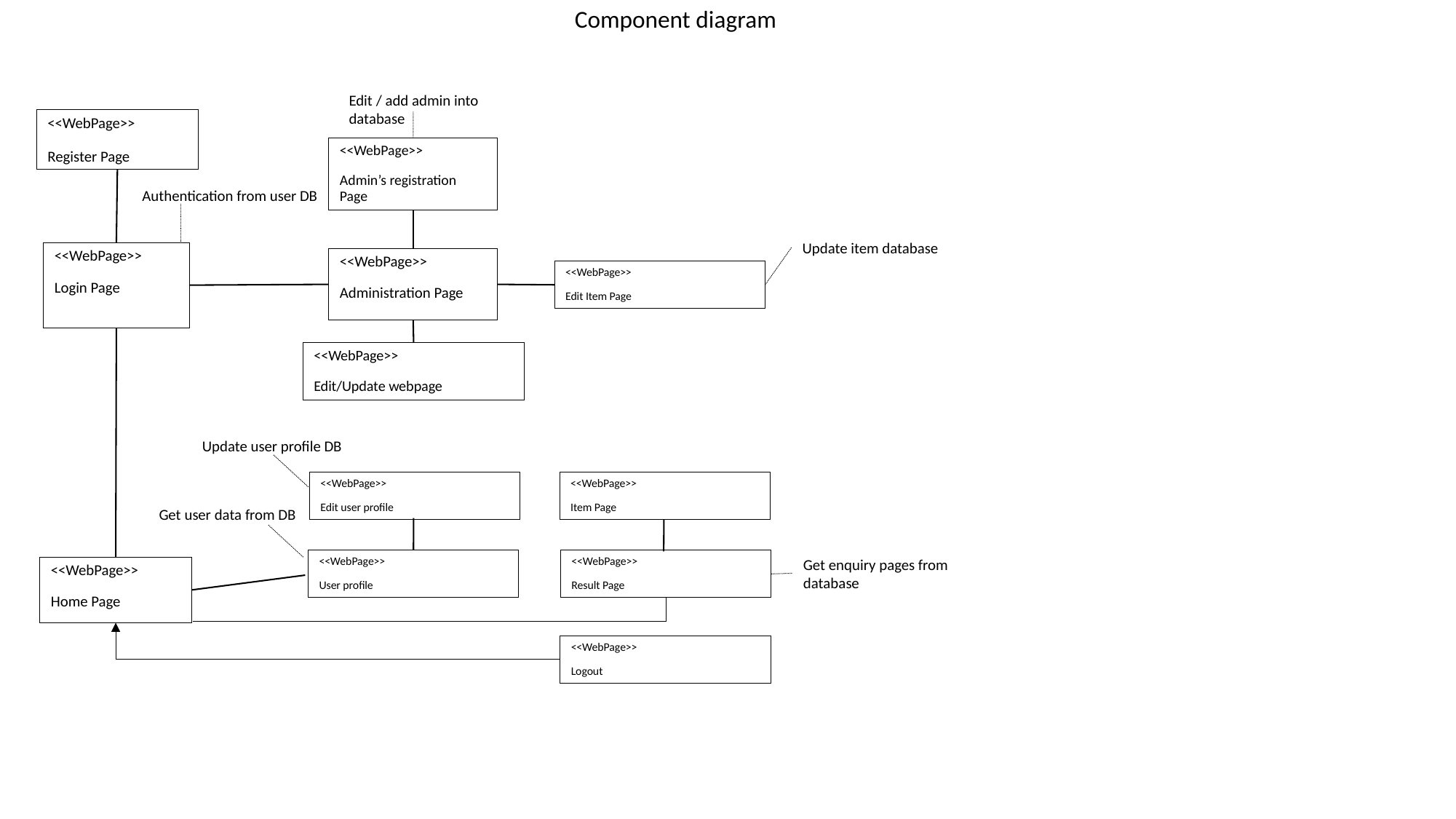

# Component diagram
Edit / add admin into database
<<WebPage>>
Register Page

<<WebPage>>
Admin’s registration Page
Authentication from user DB
Update item database
<<WebPage>>
Login Page

<<WebPage>>
Administration Page
<<WebPage>>
Edit Item Page
<<WebPage>>
Edit/Update webpage
Update user profile DB
<<WebPage>>
Edit user profile
<<WebPage>>
Item Page
Get user data from DB
Get enquiry pages from database
<<WebPage>>
User profile
<<WebPage>>
Result Page
<<WebPage>>
Home Page
<<WebPage>>
Logout